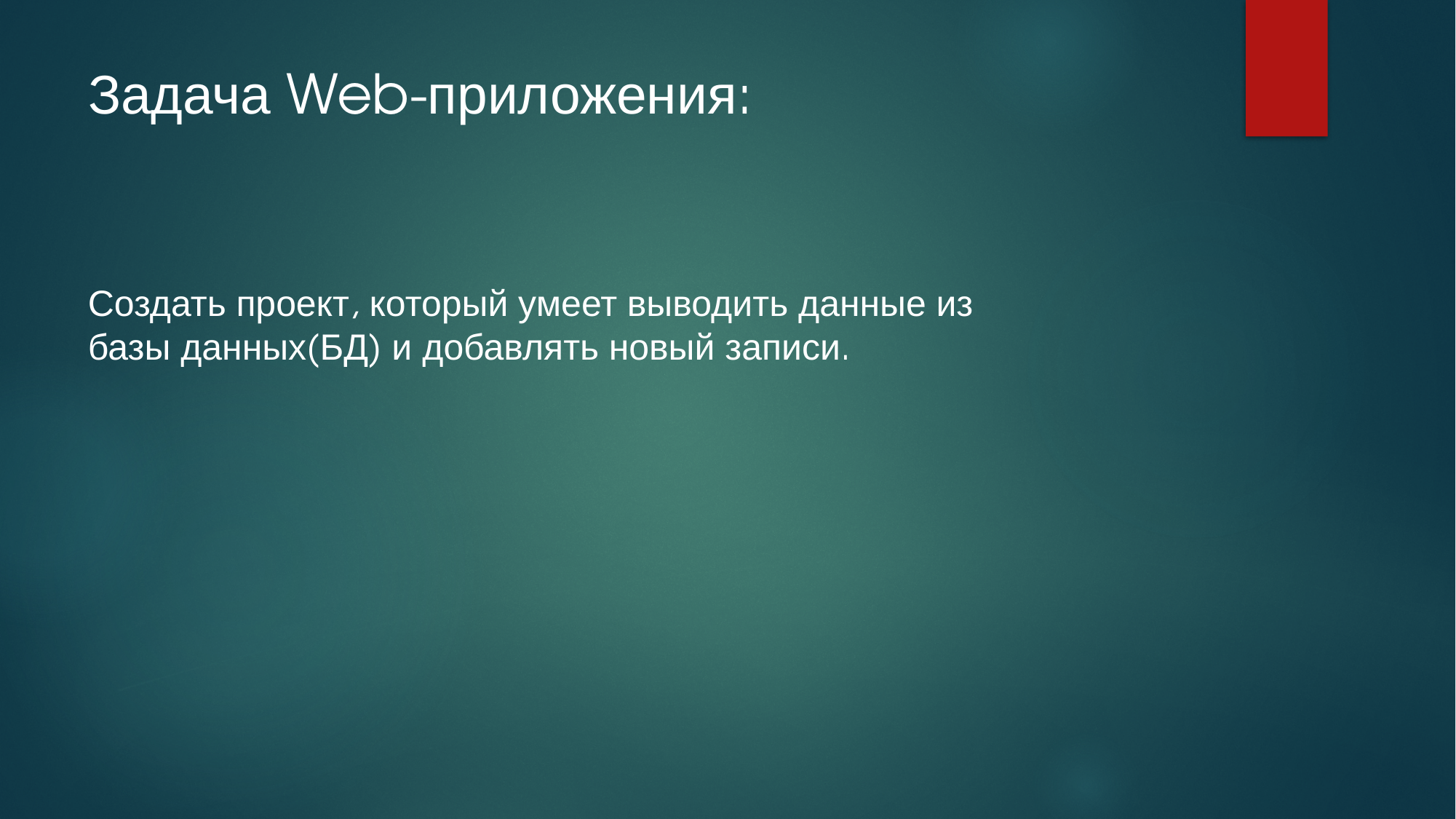

# Задача Web-приложения:
Создать проект, который умеет выводить данные из базы данных(БД) и добавлять новый записи.